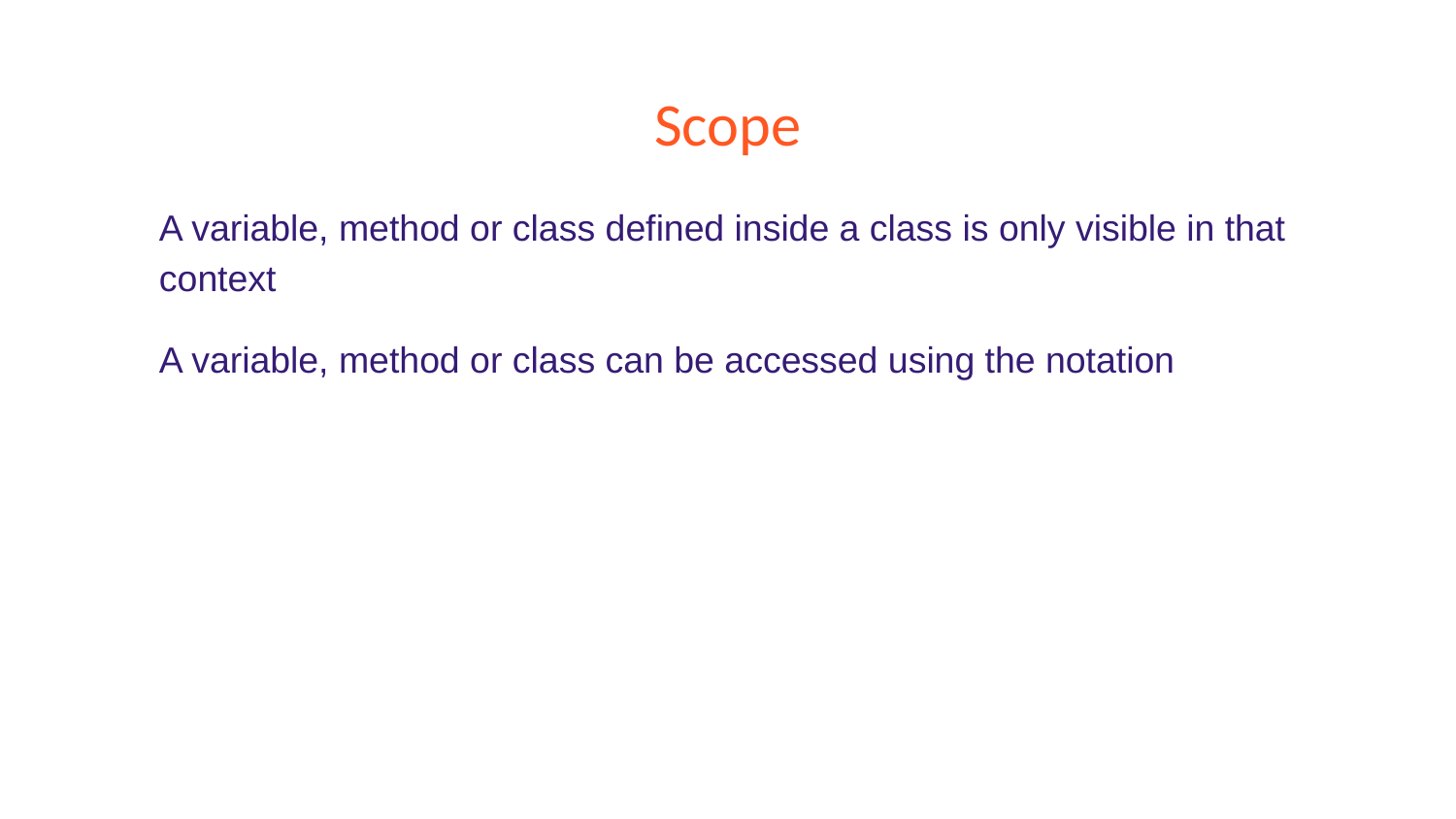

# Scope
A variable, method or class defined inside a class is only visible in that context
A variable, method or class can be accessed using the notation